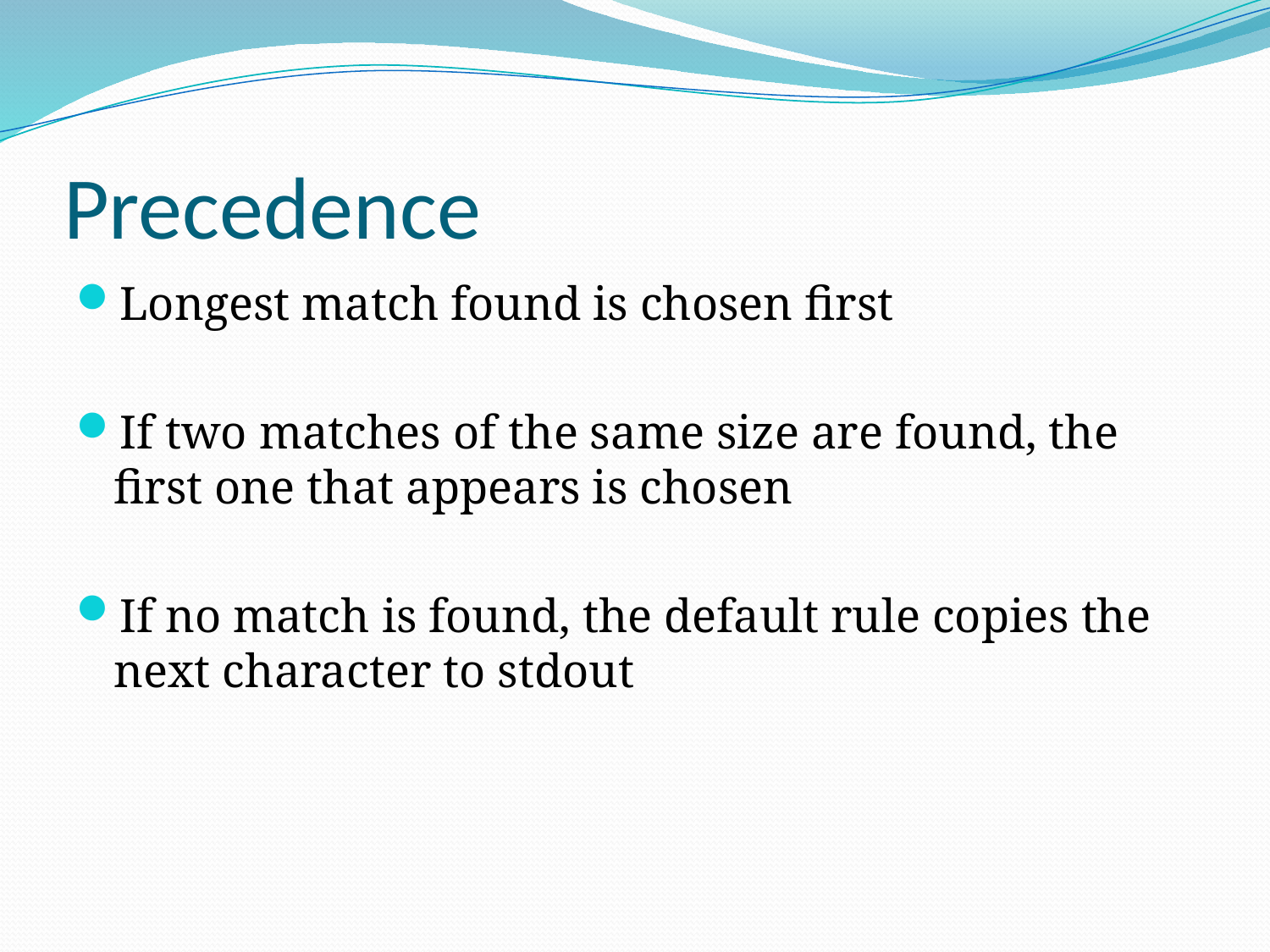

# Precedence
Longest match found is chosen first

If two matches of the same size are found, the first one that appears is chosen

If no match is found, the default rule copies the next character to stdout